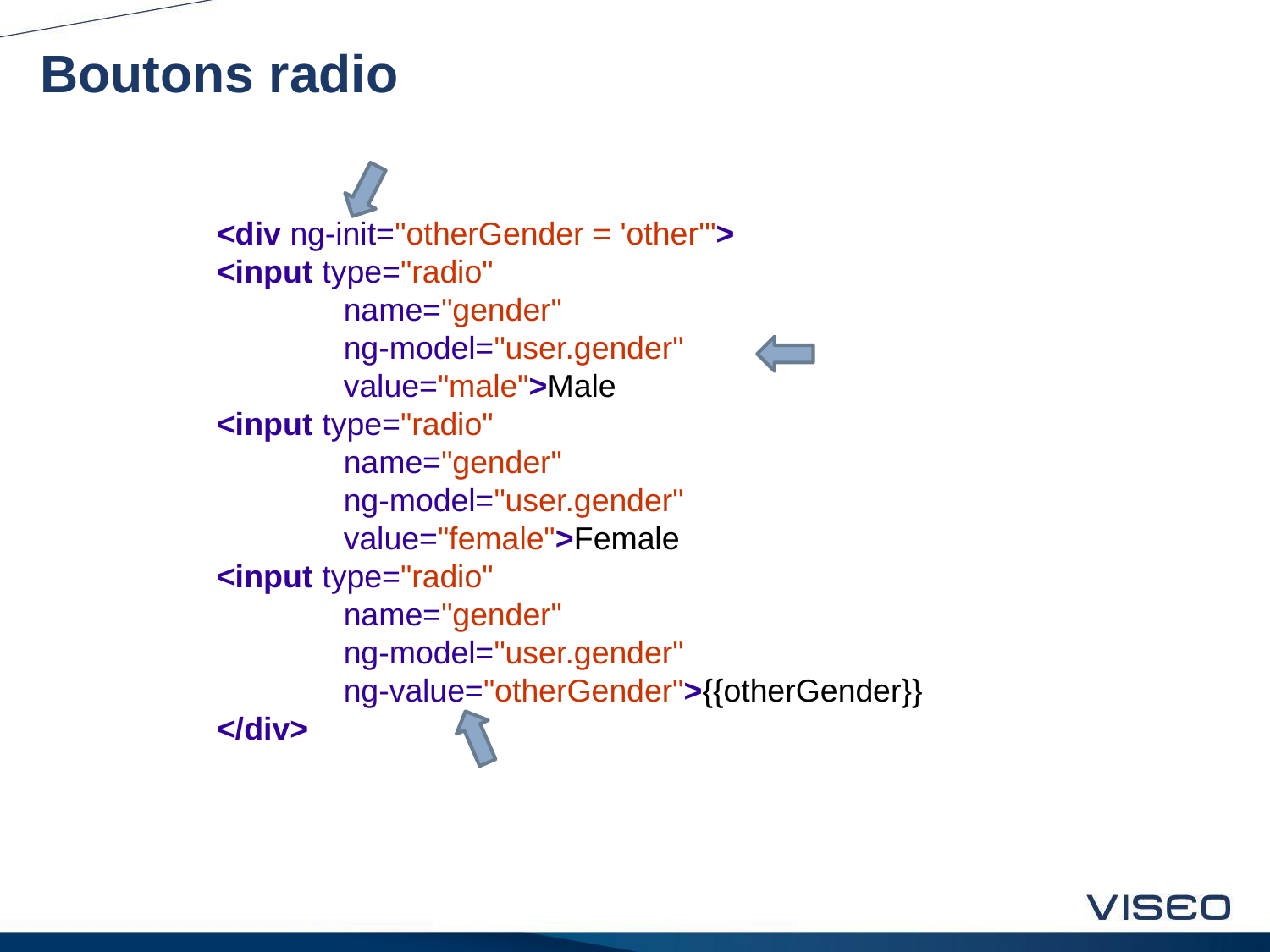

# Boutons radio

<div ng-init="otherGender = 'other'">
<input type="radio"
	name="gender"
	ng-model="user.gender"
	value="male">Male
<input type="radio"
	name="gender"
	ng-model="user.gender"
	value="female">Female
<input type="radio"
	name="gender"
	ng-model="user.gender"
	ng-value="otherGender">{{otherGender}}
</div>